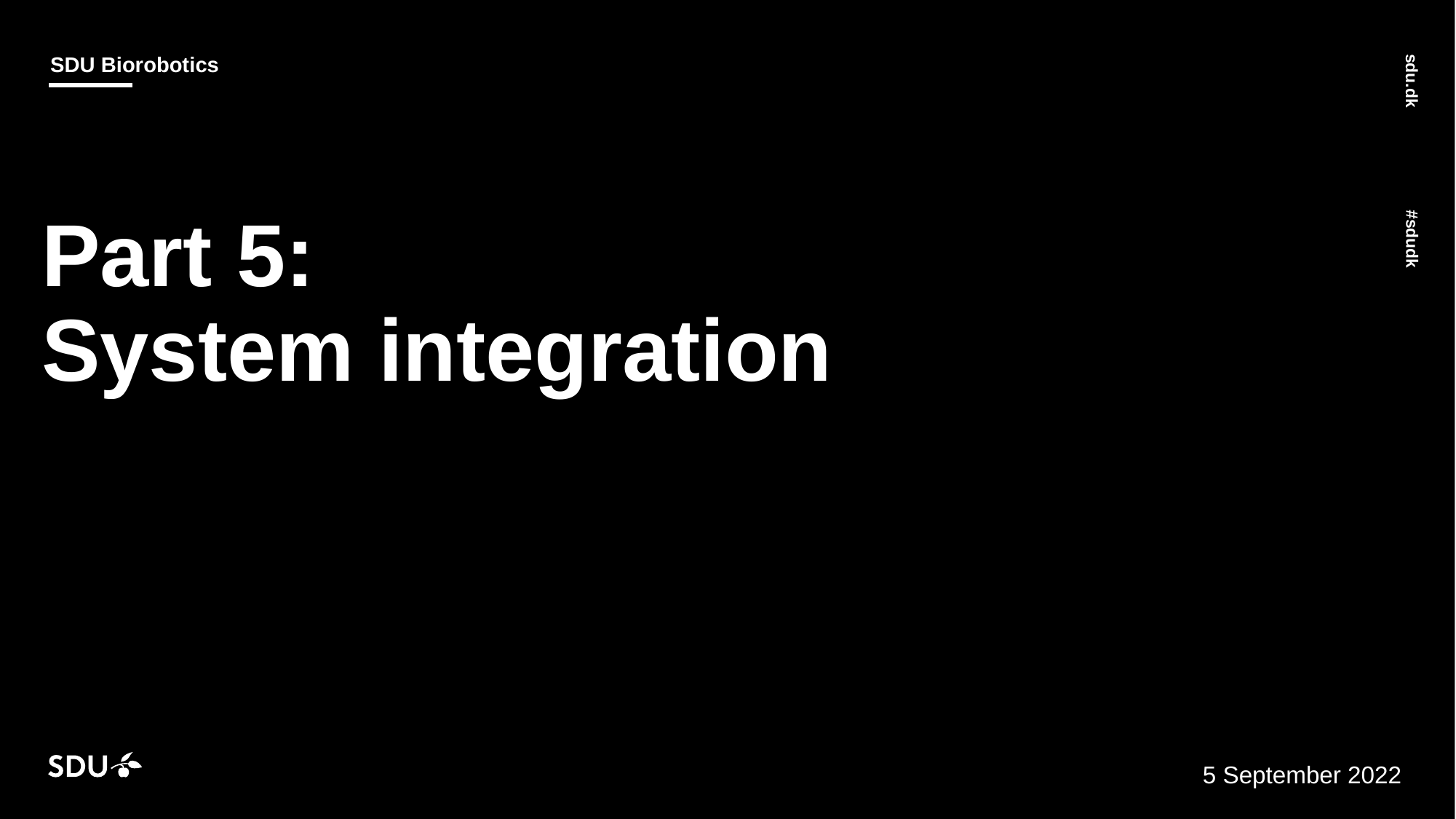

# Part 5: System integration
5 September 2022
05/09/2022